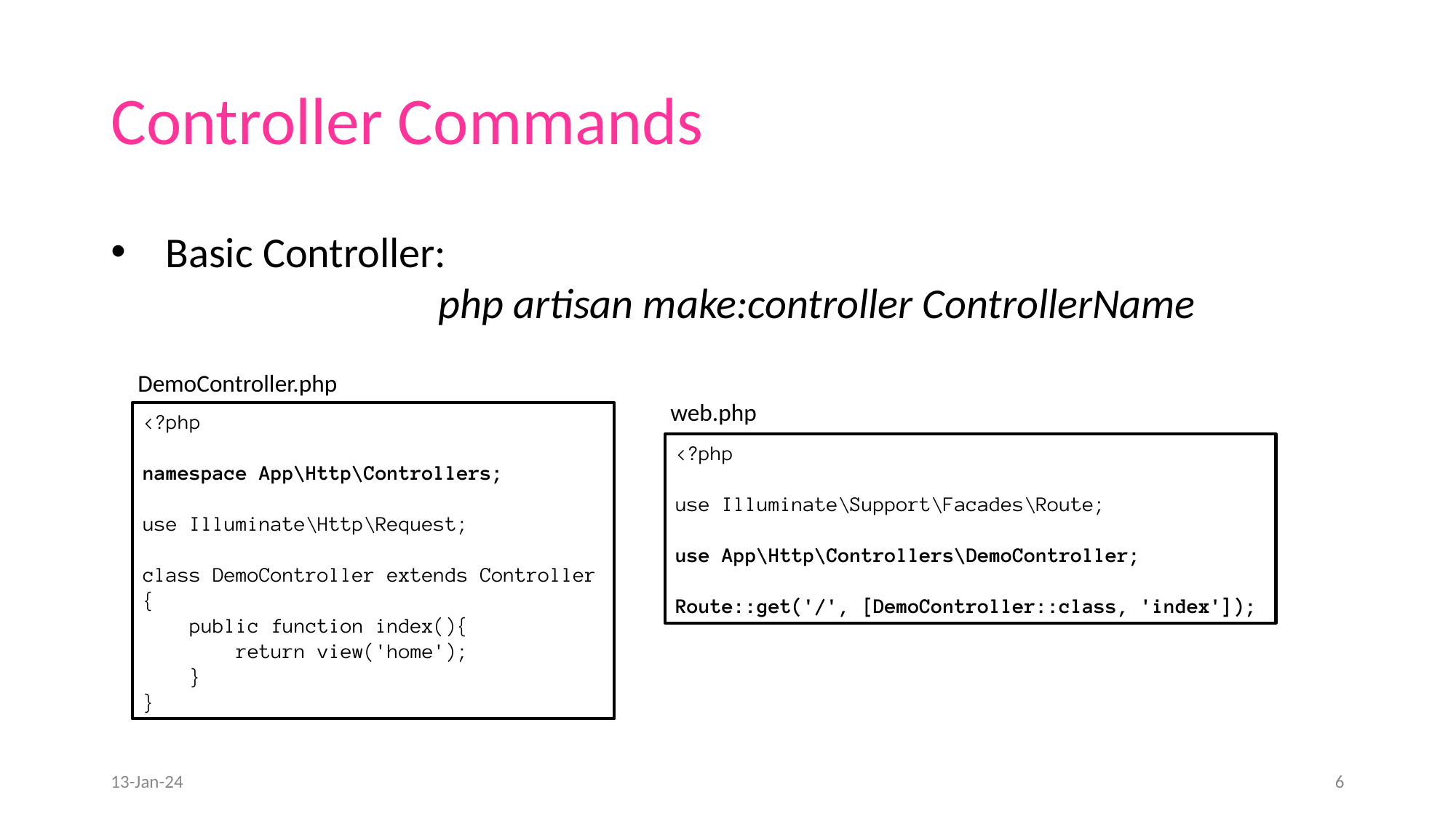

# Controller Commands
Basic Controller:
			php artisan make:controller ControllerName

DemoController.php
web.php
<?php
namespace App\Http\Controllers;
use Illuminate\Http\Request;
class DemoController extends Controller
{
    public function index(){
        return view('home');
    }
}
<?php
use Illuminate\Support\Facades\Route;
use App\Http\Controllers\DemoController;
Route::get('/', [DemoController::class, 'index']);
13-Jan-24
6